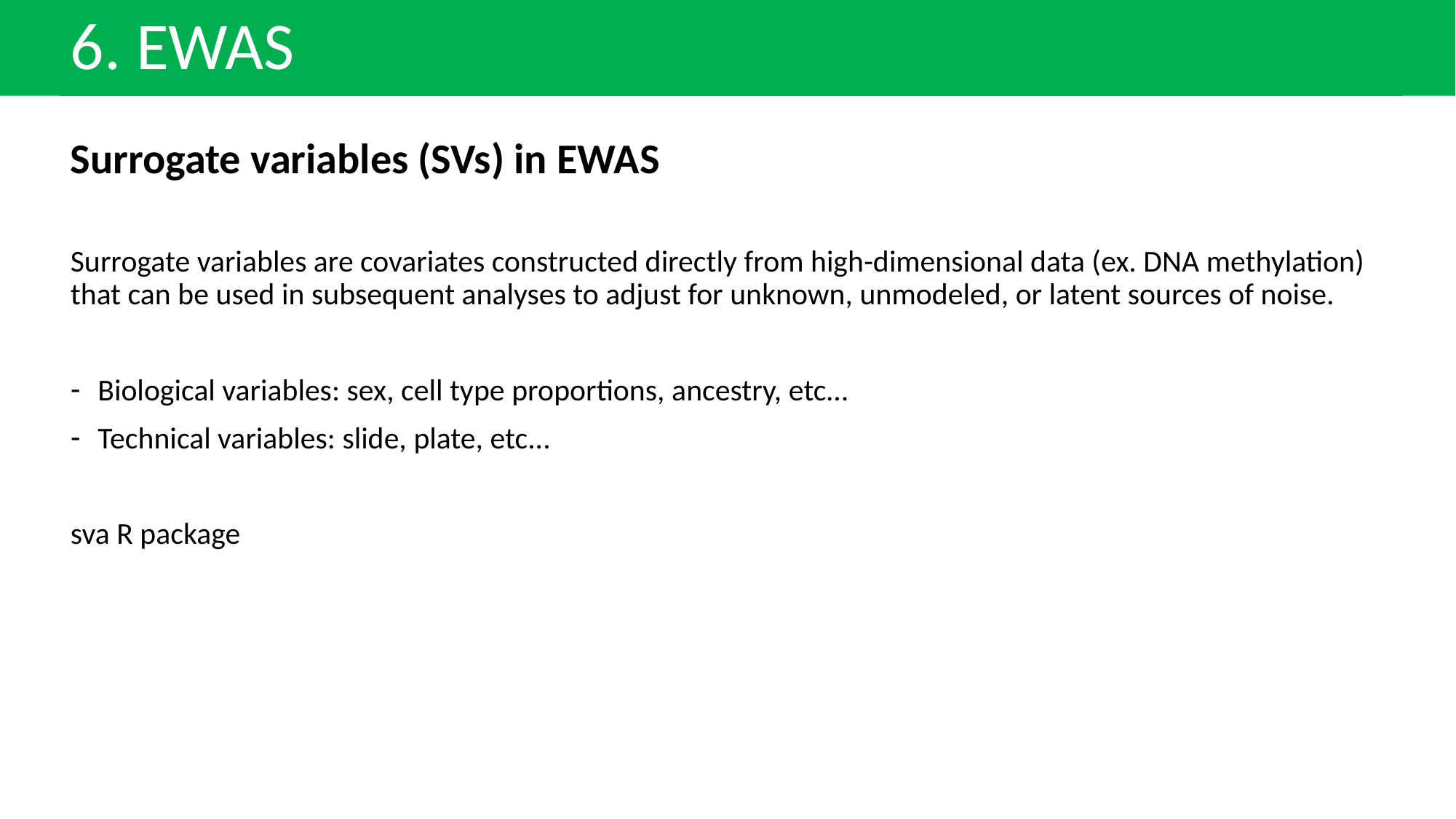

# 6. EWAS
Surrogate variables (SVs) in EWAS

Surrogate variables are covariates constructed directly from high-dimensional data (ex. DNA methylation) that can be used in subsequent analyses to adjust for unknown, unmodeled, or latent sources of noise.

Biological variables: sex, cell type proportions, ancestry, etc…
Technical variables: slide, plate, etc...

sva R package